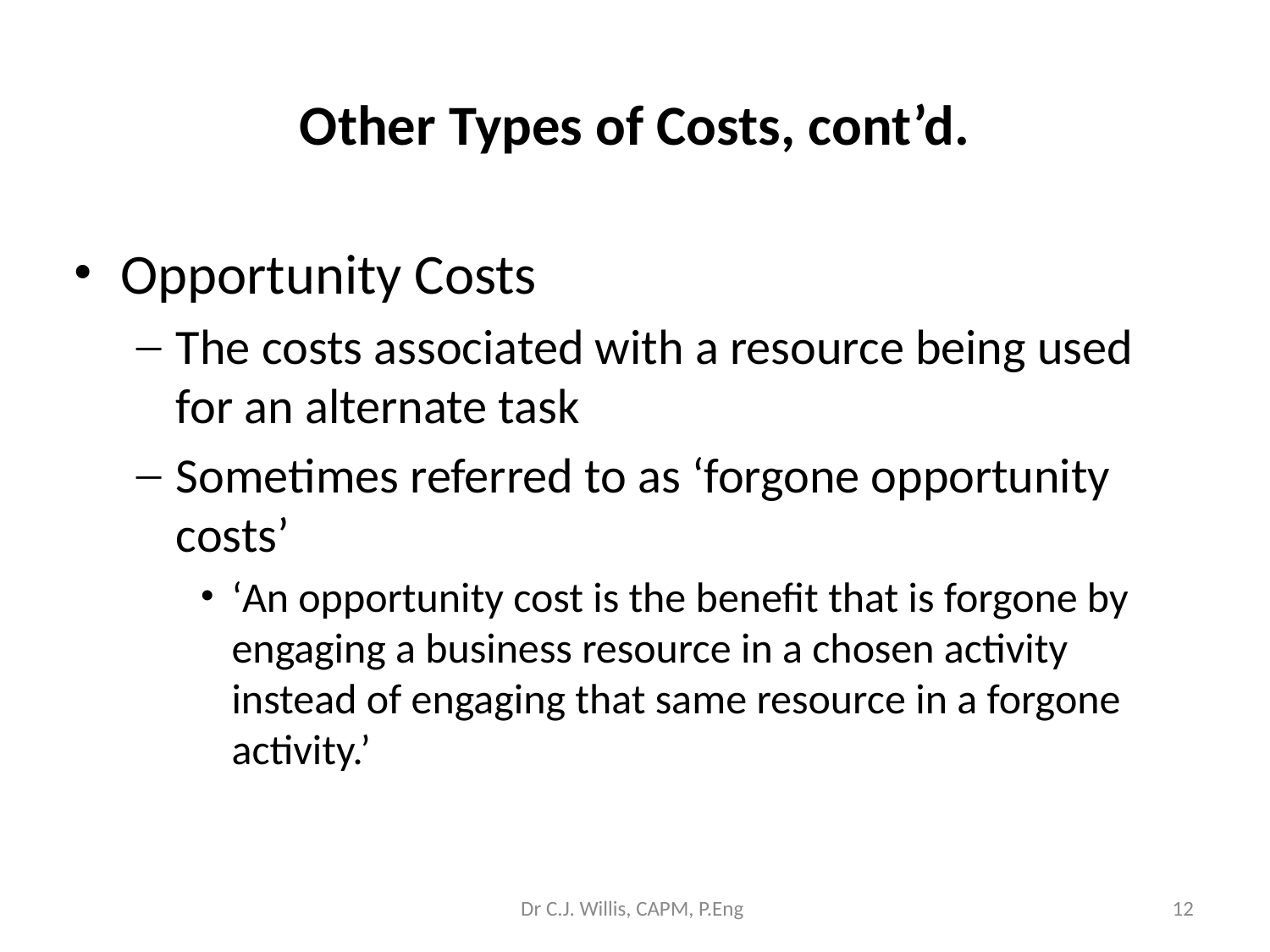

# Other Types of Costs, cont’d.
Opportunity Costs
The costs associated with a resource being used for an alternate task
Sometimes referred to as ‘forgone opportunity costs’
‘An opportunity cost is the benefit that is forgone by engaging a business resource in a chosen activity instead of engaging that same resource in a forgone activity.’
Dr C.J. Willis, CAPM, P.Eng
12